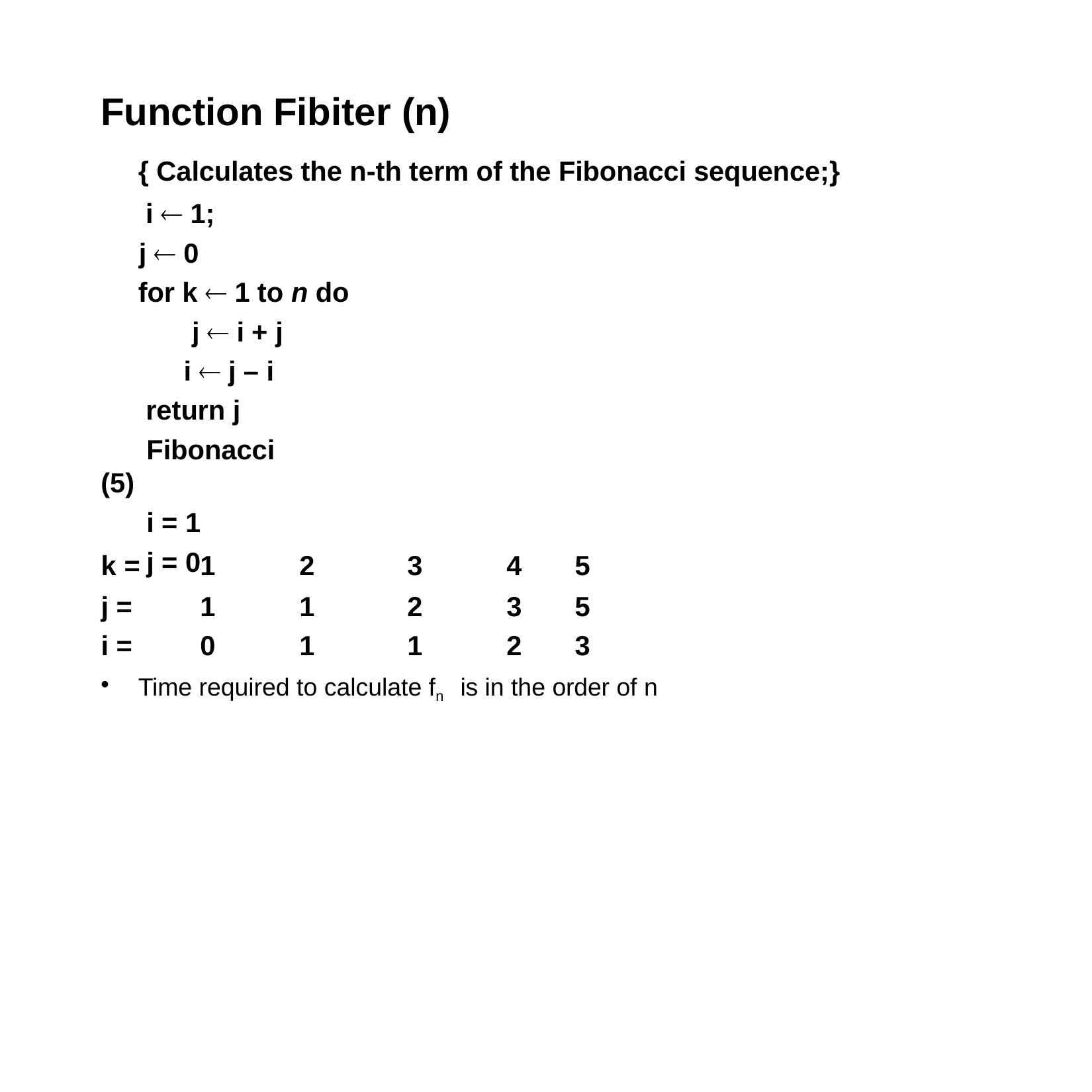

# Function Fibiter (n)
{ Calculates the n-th term of the Fibonacci sequence;}  i ← 1;
j ← 0
for k ← 1 to n do  j ← i + j
i ← j – i  return j
Fibonacci (5)
i = 1
j = 0
| k = | 1 | 2 | 3 | 4 | 5 |
| --- | --- | --- | --- | --- | --- |
| j = | 1 | 1 | 2 | 3 | 5 |
| i = | 0 | 1 | 1 | 2 | 3 |
Time required to calculate fn
is in the order of n